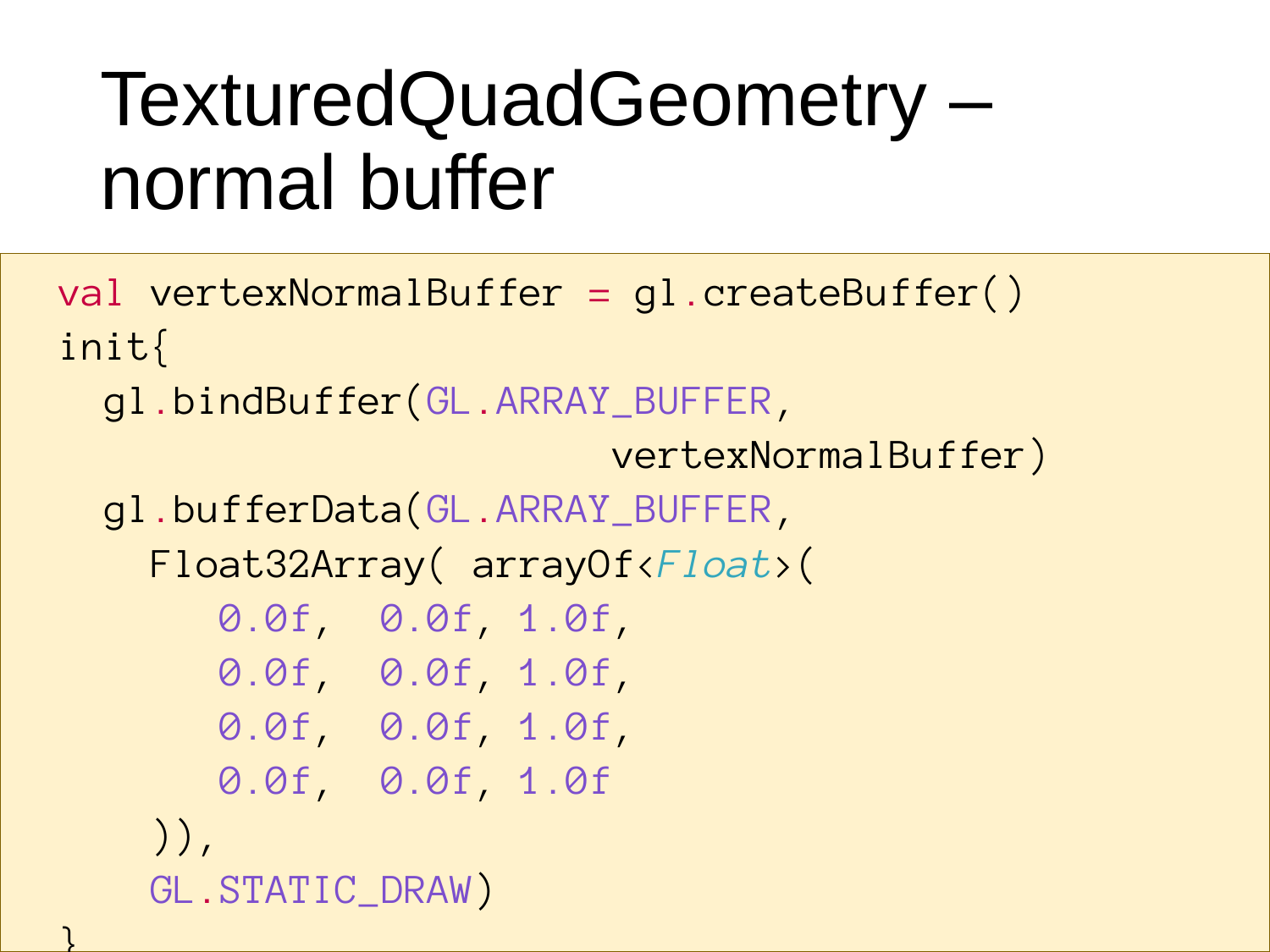

# TexturedQuadGeometry – normal buffer
  val vertexNormalBuffer = gl.createBuffer()
  init{
    gl.bindBuffer(GL.ARRAY_BUFFER,
                          vertexNormalBuffer)
    gl.bufferData(GL.ARRAY_BUFFER,
      Float32Array( arrayOf<Float>(
         0.0f,  0.0f, 1.0f,
         0.0f,  0.0f, 1.0f,
         0.0f,  0.0f, 1.0f,
         0.0f,  0.0f, 1.0f
      )),
      GL.STATIC_DRAW)
  }